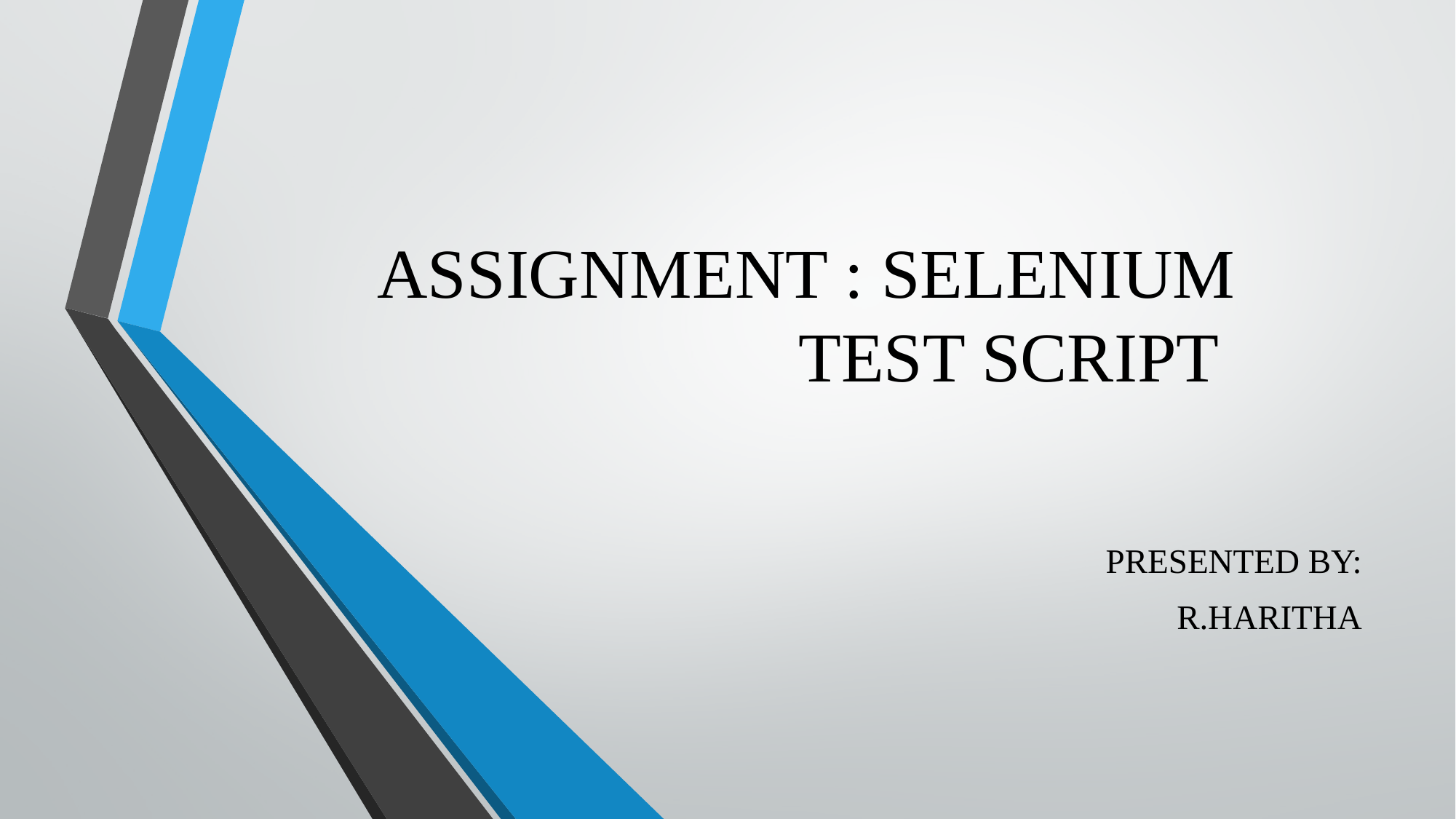

# ASSIGNMENT : SELENIUM TEST SCRIPT

PRESENTED BY:
R.HARITHA